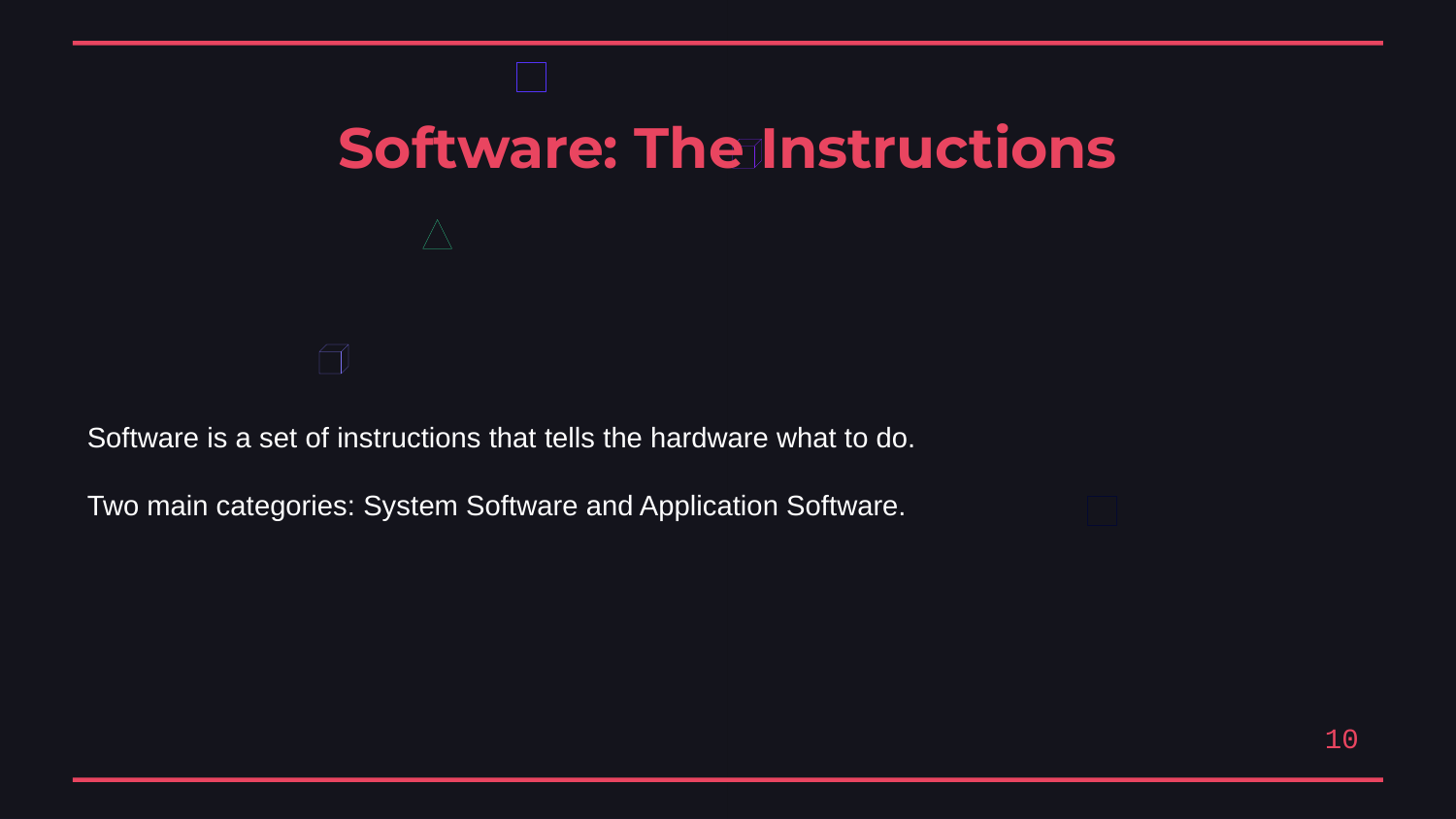

Software: The Instructions

Software is a set of instructions that tells the hardware what to do.

Two main categories: System Software and Application Software.

10